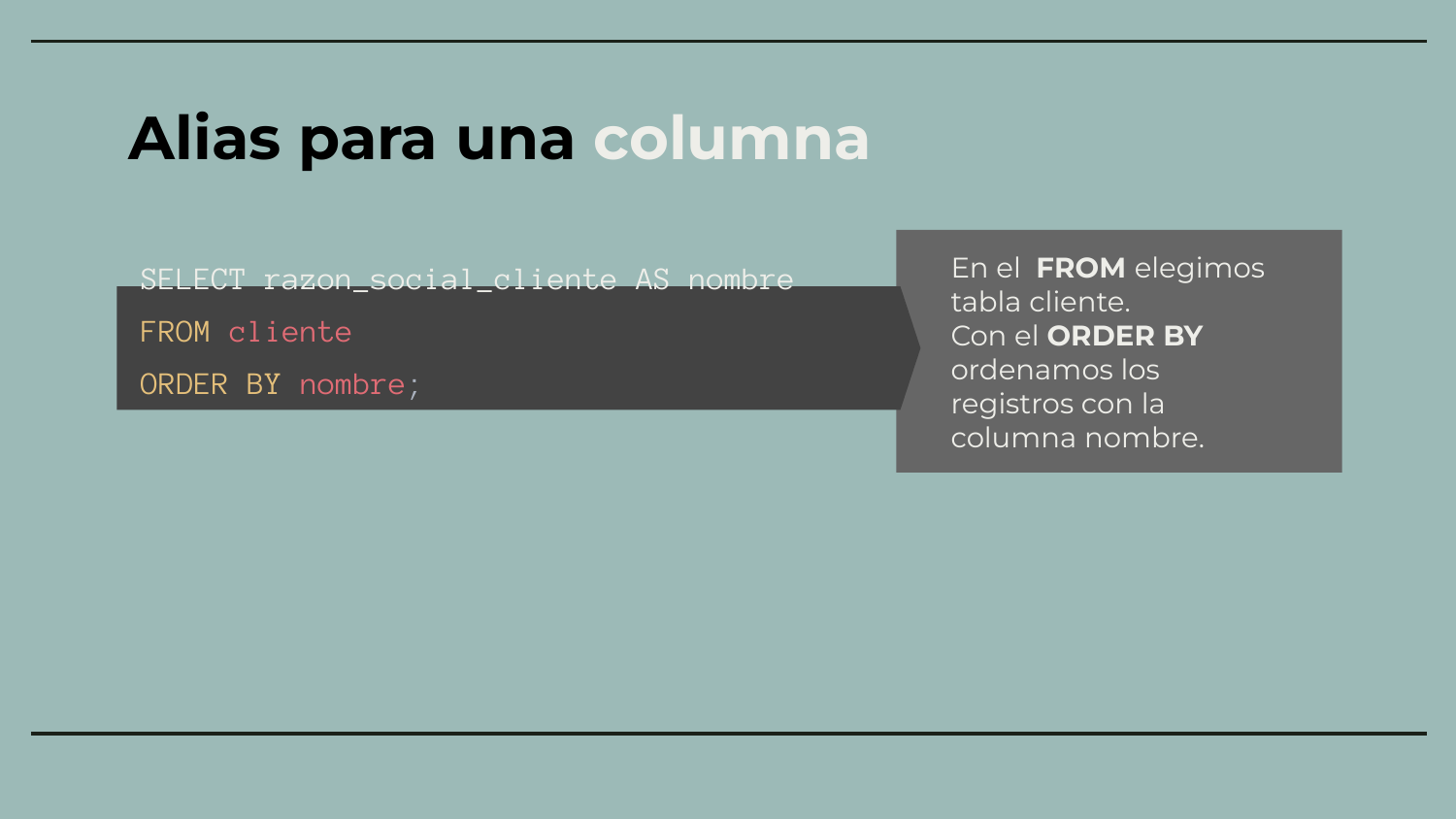

Alias para una columna
SELECT razon_social_cliente AS nombre
FROM cliente
ORDER BY nombre;

En el  FROM elegimos tabla cliente.
Con el ORDER BY ordenamos los registros con la columna nombre.